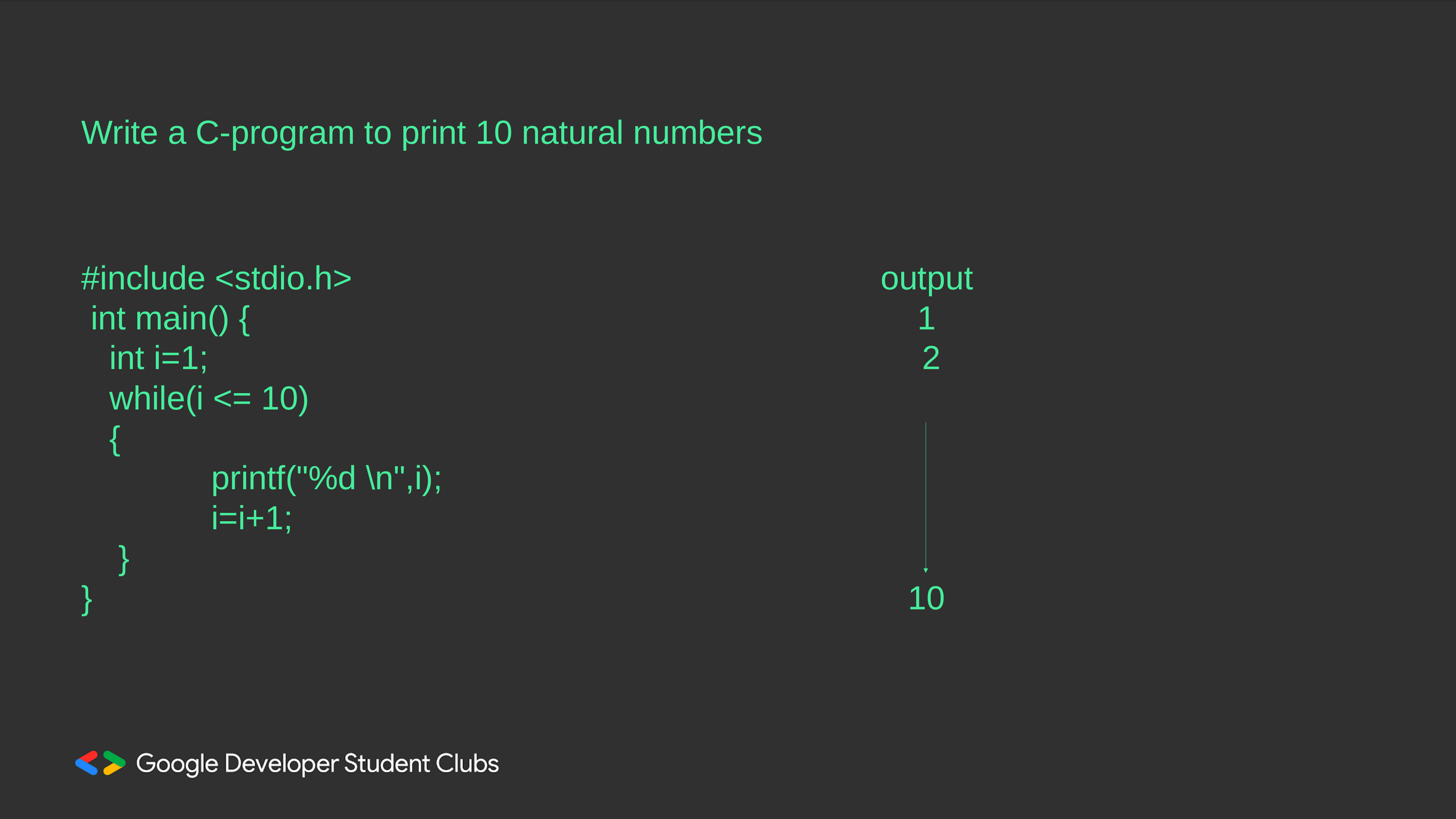

Write a C-program to print 10 natural numbers

#include <stdio.h>                                                         output
 int main() {                                                                        1
   int i=1;                                                                             2
   while(i <= 10)
   {
              printf("%d \n",i);
              i=i+1;
    }
}                                                                                        10